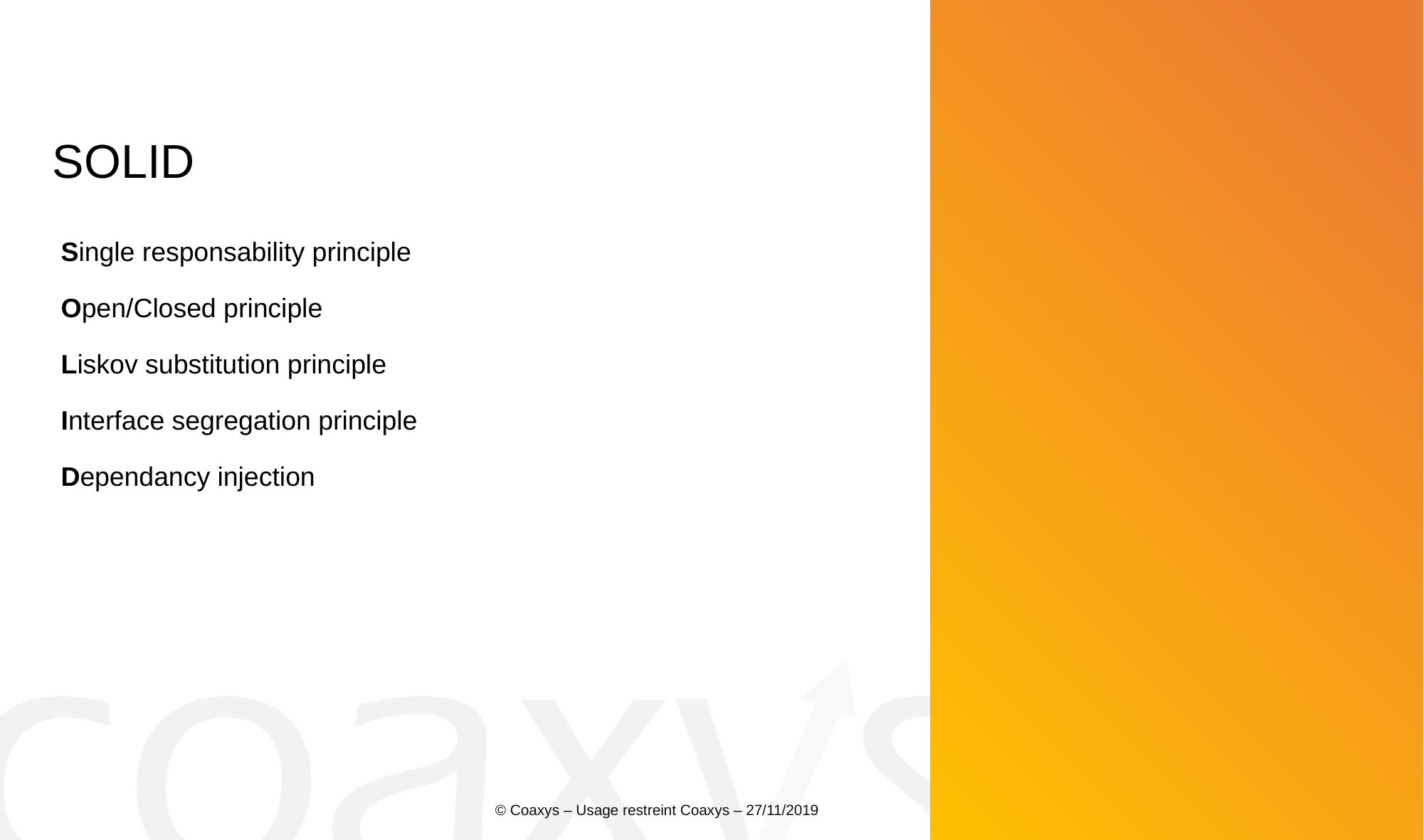

SOLID
Single responsability principle
Open/Closed principle
Liskov substitution principle
Interface segregation principle
Dependancy injection